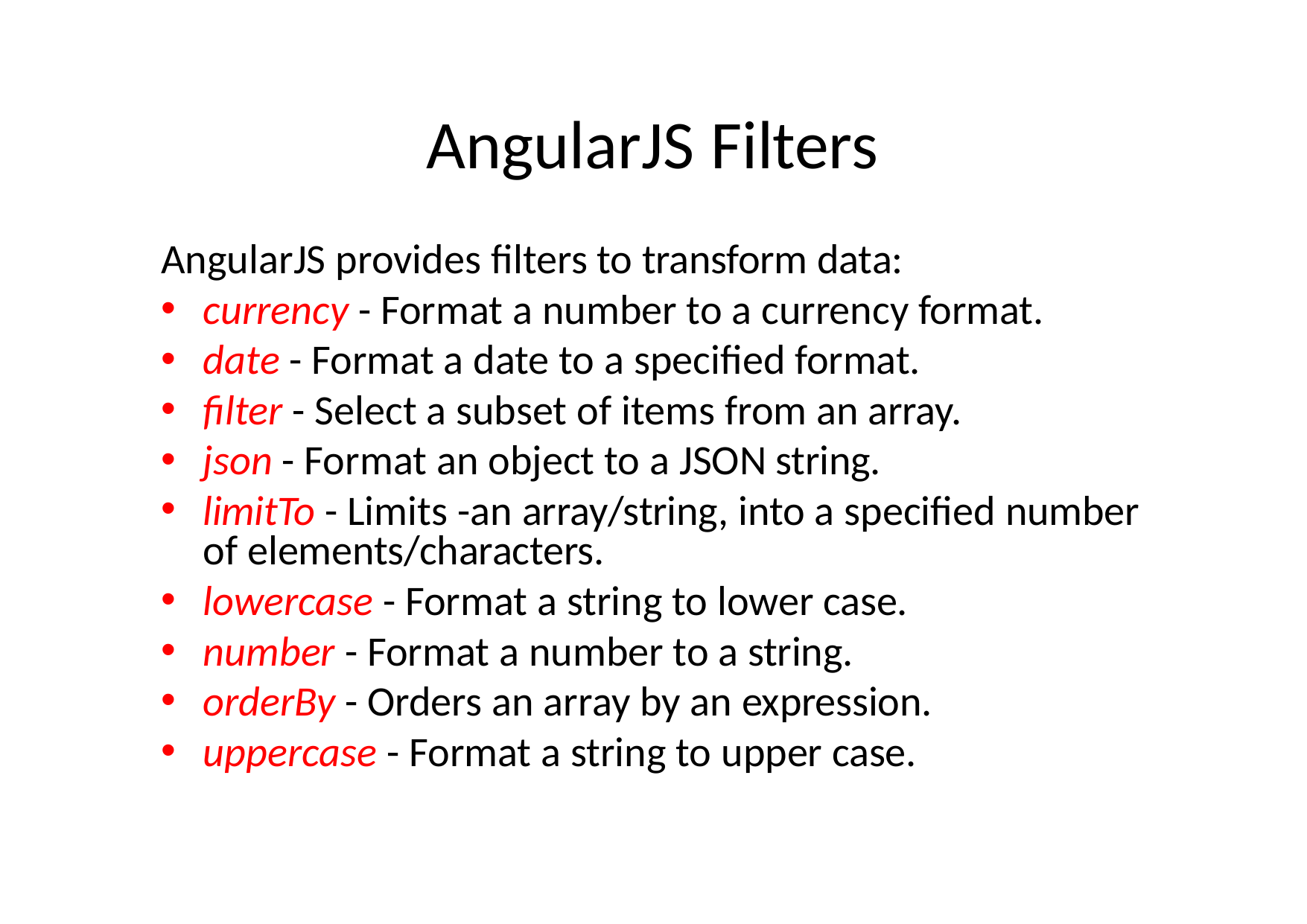

# AngularJS Filters
AngularJS provides filters to transform data:
currency - Format a number to a currency format.
date - Format a date to a specified format.
filter - Select a subset of items from an array.
json - Format an object to a JSON string.
limitTo - Limits -an array/string, into a specified number of elements/characters.
lowercase - Format a string to lower case.
number - Format a number to a string.
orderBy - Orders an array by an expression.
uppercase - Format a string to upper case.